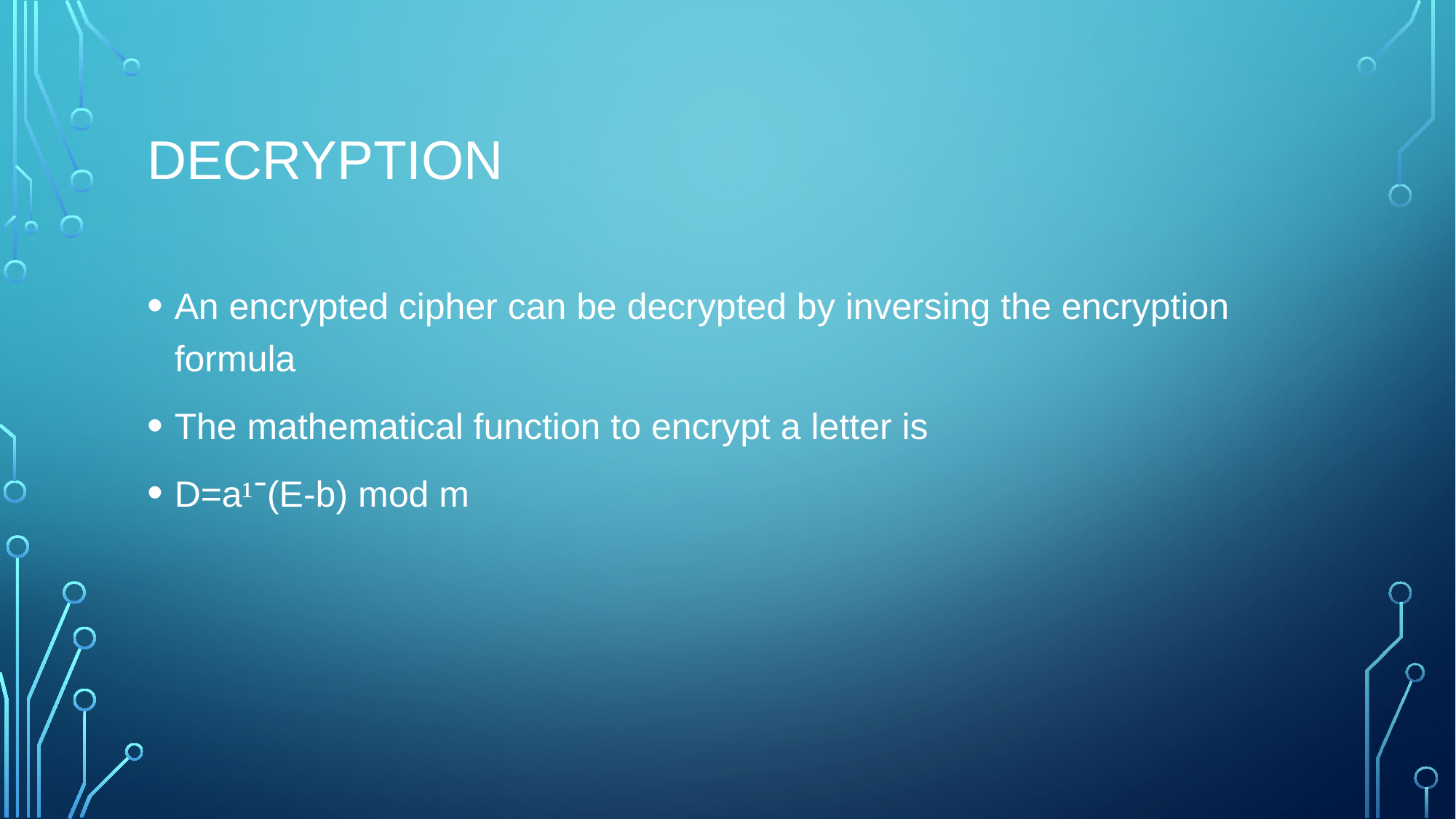

# decryption
An encrypted cipher can be decrypted by inversing the encryption formula
The mathematical function to encrypt a letter is
D=a­­­­­־¹(E-b) mod m